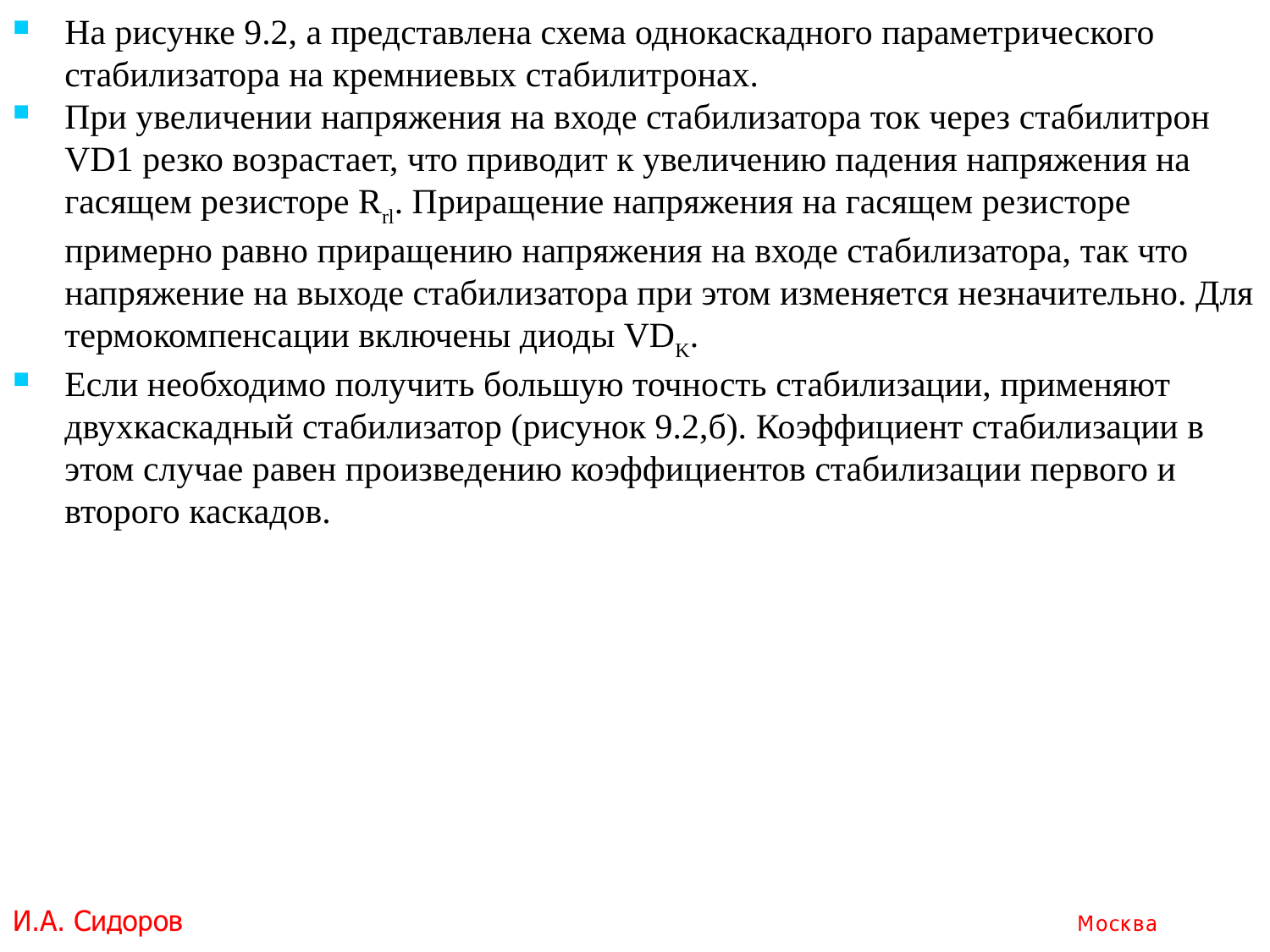

На рисунке 9.2, а представлена схема однокаскадного параметрического стабилизатора на кремниевых стабилитронах.
При увеличении напряжения на входе стабилизатора ток через стабилитрон VD1 резко возрастает, что приводит к увеличению падения напряжения на гасящем резисторе Rrl. Приращение напряжения на гасящем резисторе примерно равно приращению напряжения на входе стабилизатора, так что напряжение на выходе стабилизатора при этом изменяется незначительно. Для термокомпенсации включены диоды VDK.
Если необходимо получить большую точность стабилизации, применяют двухкаскадный стабилизатор (рисунок 9.2,б). Коэффициент стабилизации в этом случае равен произведению коэф­фициентов стабилизации первого и второго каскадов.

И.А. Сидоров                                                                                                       Москва